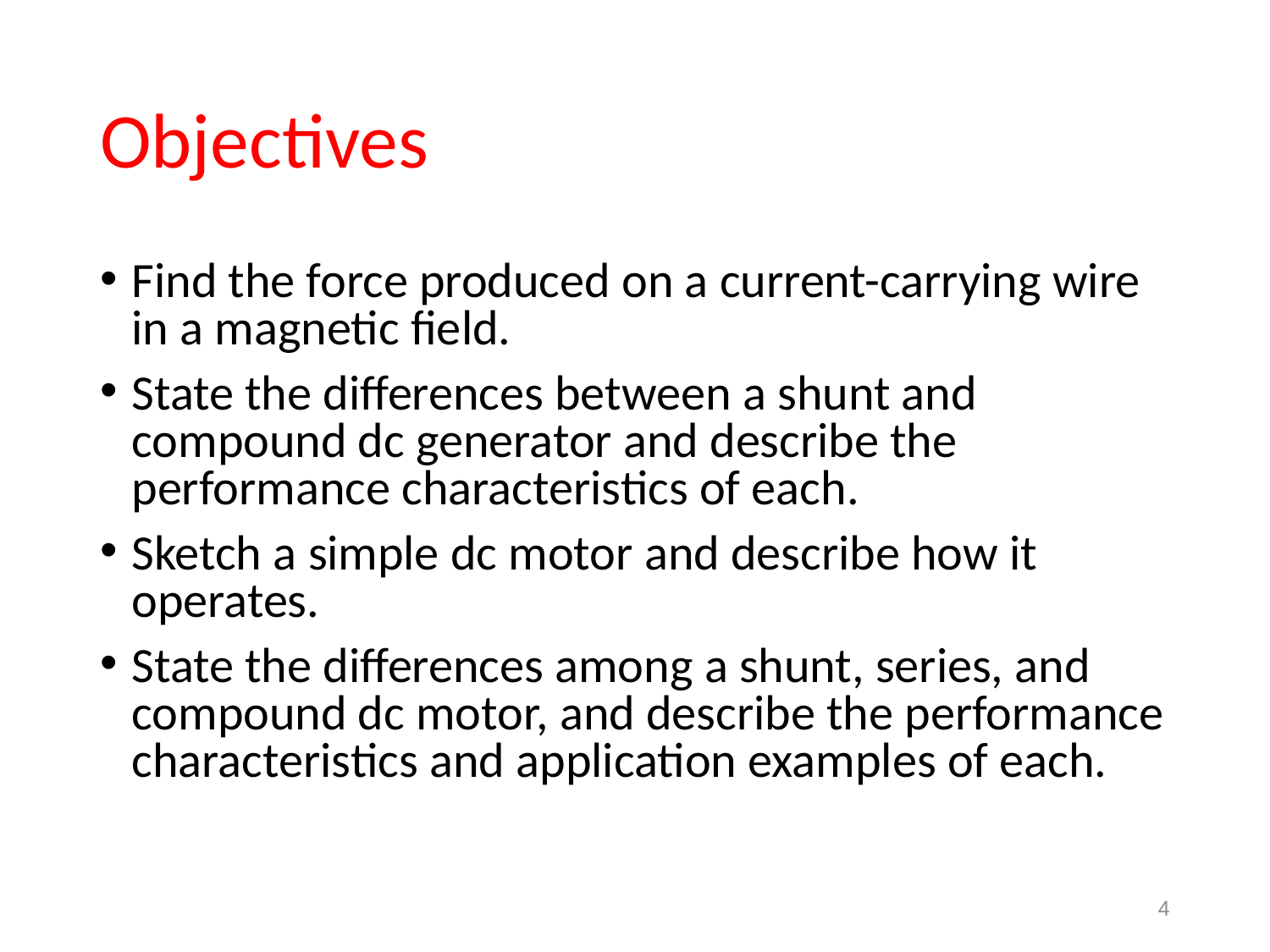

# Objectives
Find the force produced on a current-carrying wire in a magnetic field.
State the differences between a shunt and compound dc generator and describe the performance characteristics of each.
Sketch a simple dc motor and describe how it operates.
State the differences among a shunt, series, and compound dc motor, and describe the performance characteristics and application examples of each.
4